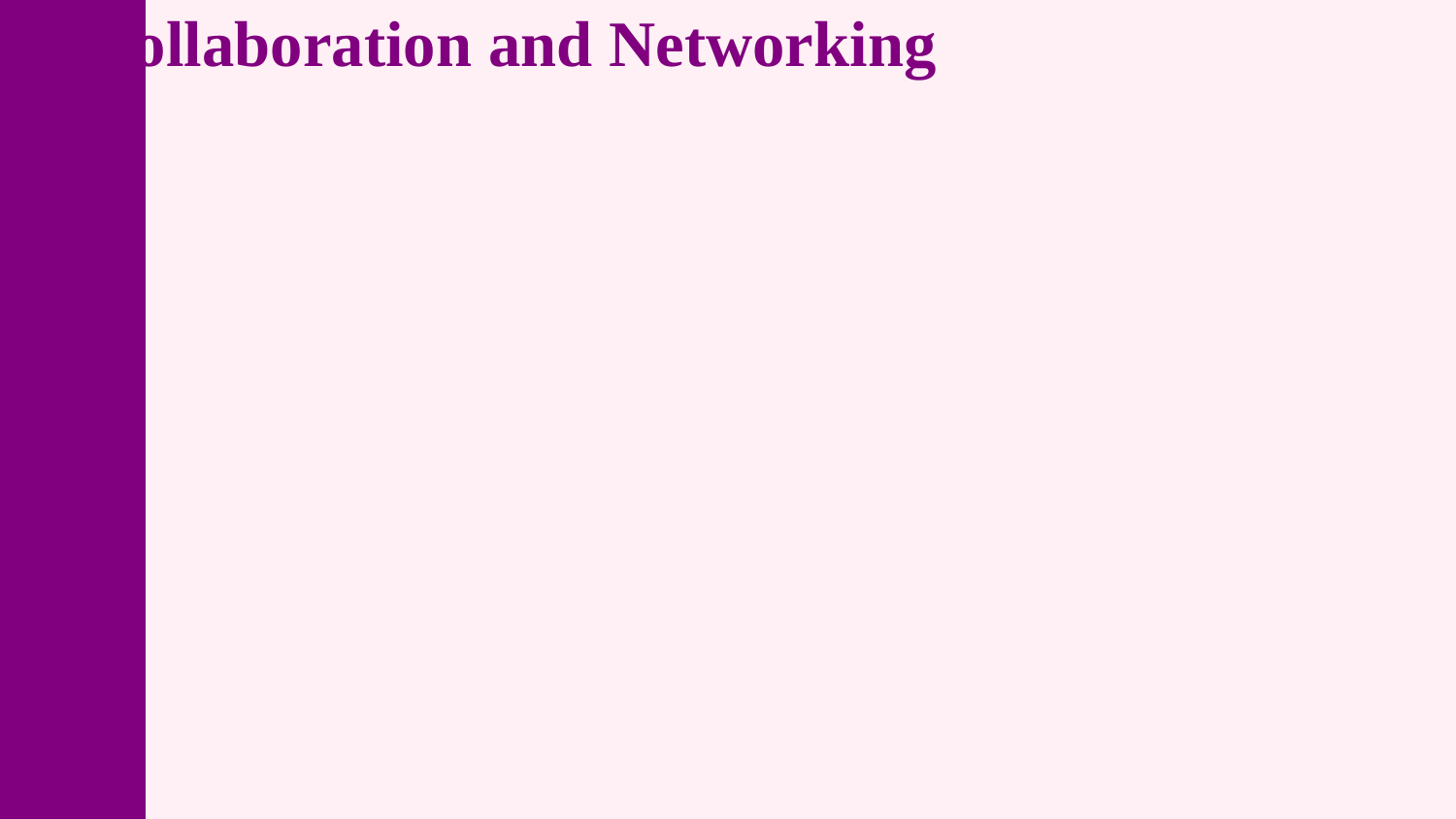

Collaboration and Networking
Actively involved in collaborative research projects with national and international institutions, contributing to a global network of researchers.